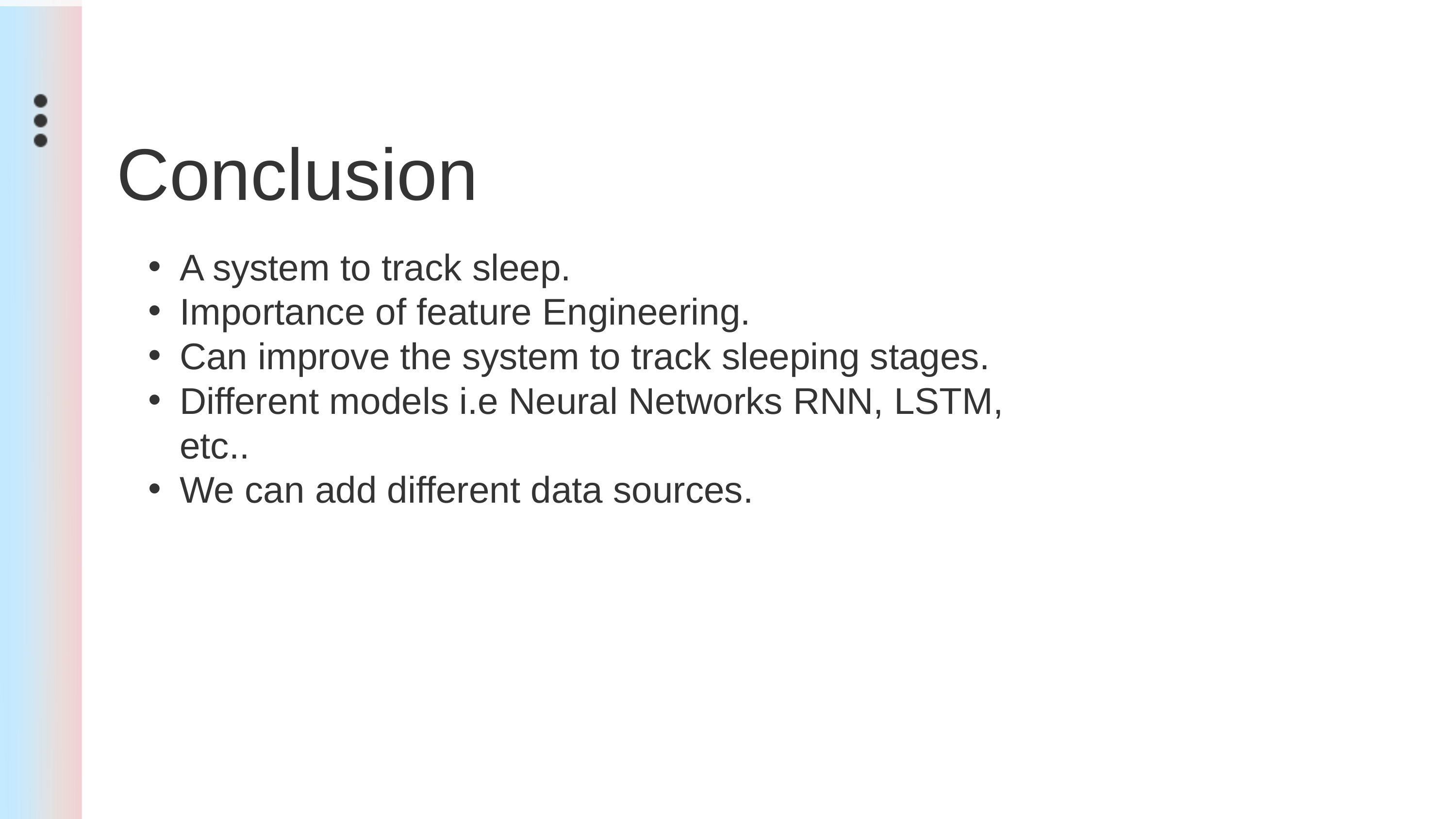

Conclusion
A system to track sleep.
Importance of feature Engineering.
Can improve the system to track sleeping stages.
Different models i.e Neural Networks RNN, LSTM, etc..
We can add different data sources.